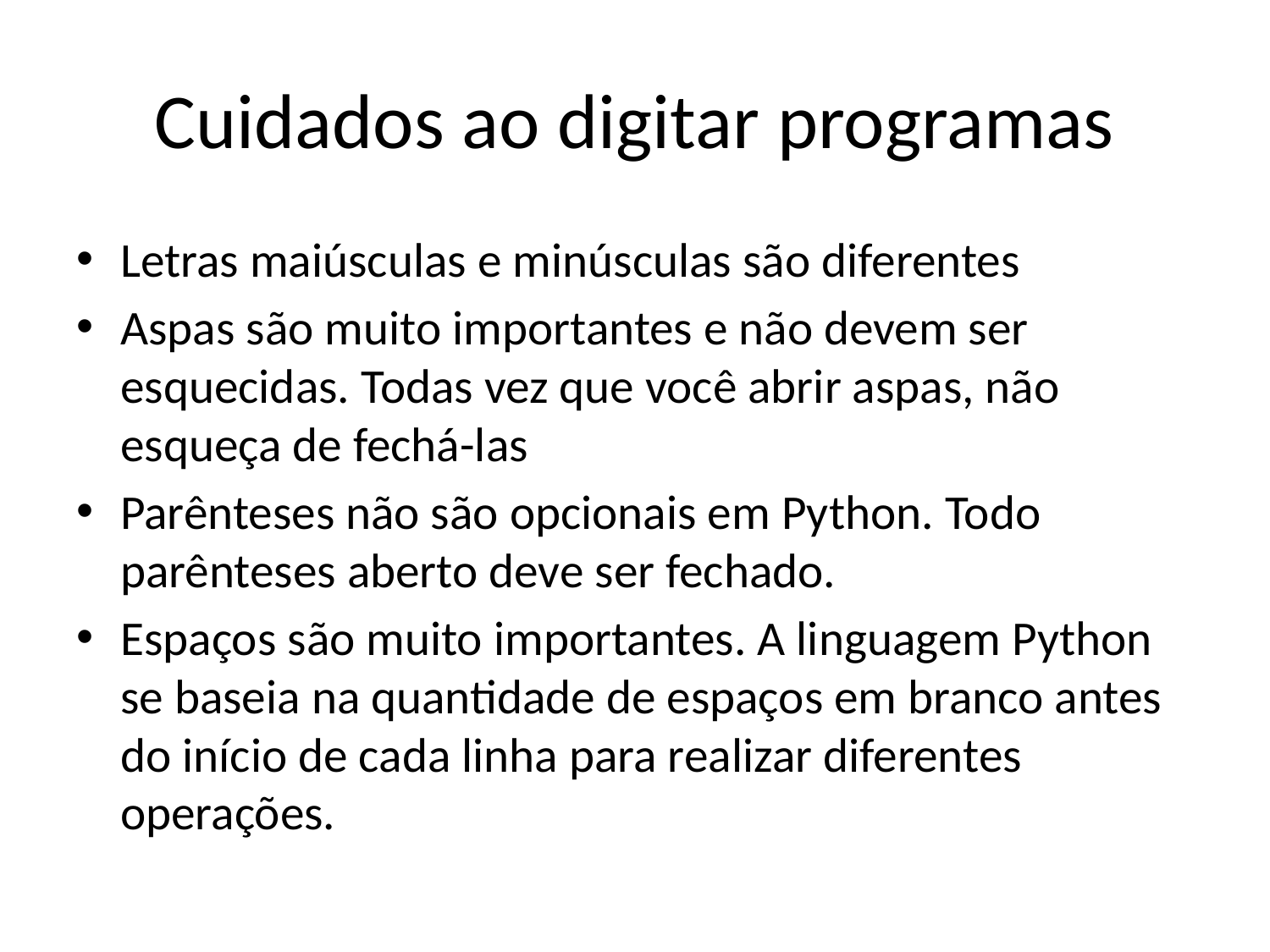

# Cuidados ao digitar programas
Letras maiúsculas e minúsculas são diferentes
Aspas são muito importantes e não devem ser esquecidas. Todas vez que você abrir aspas, não esqueça de fechá-las
Parênteses não são opcionais em Python. Todo parênteses aberto deve ser fechado.
Espaços são muito importantes. A linguagem Python se baseia na quantidade de espaços em branco antes do início de cada linha para realizar diferentes operações.